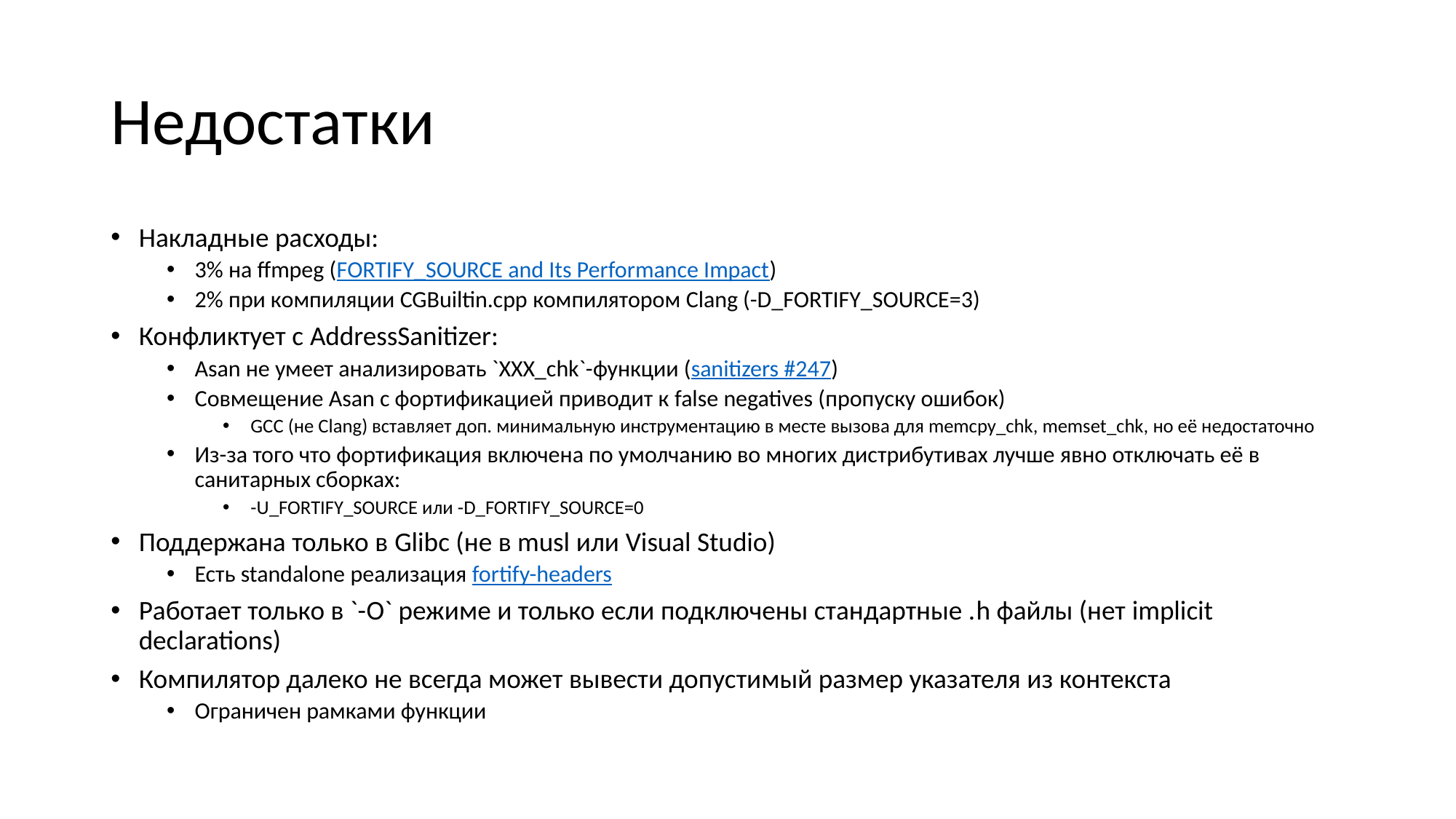

# Недостатки
Накладные расходы:
3% на ffmpeg (FORTIFY_SOURCE and Its Performance Impact)
2% при компиляции CGBuiltin.cpp компилятором Clang (-D_FORTIFY_SOURCE=3)
Конфликтует с AddressSanitizer:
Asan не умеет анализировать `XXX_chk`-функции (sanitizers #247)
Совмещение Asan с фортификацией приводит к false negatives (пропуску ошибок)
GCC (не Clang) вставляет доп. минимальную инструментацию в месте вызова для memcpy_chk, memset_chk, но её недостаточно
Из-за того что фортификация включена по умолчанию во многих дистрибутивах лучше явно отключать её в санитарных сборках:
-U_FORTIFY_SOURCE или -D_FORTIFY_SOURCE=0
Поддержана только в Glibc (не в musl или Visual Studio)
Есть standalone реализация fortify-headers
Работает только в `-O` режиме и только если подключены стандартные .h файлы (нет implicit declarations)
Компилятор далеко не всегда может вывести допустимый размер указателя из контекста
Ограничен рамками функции